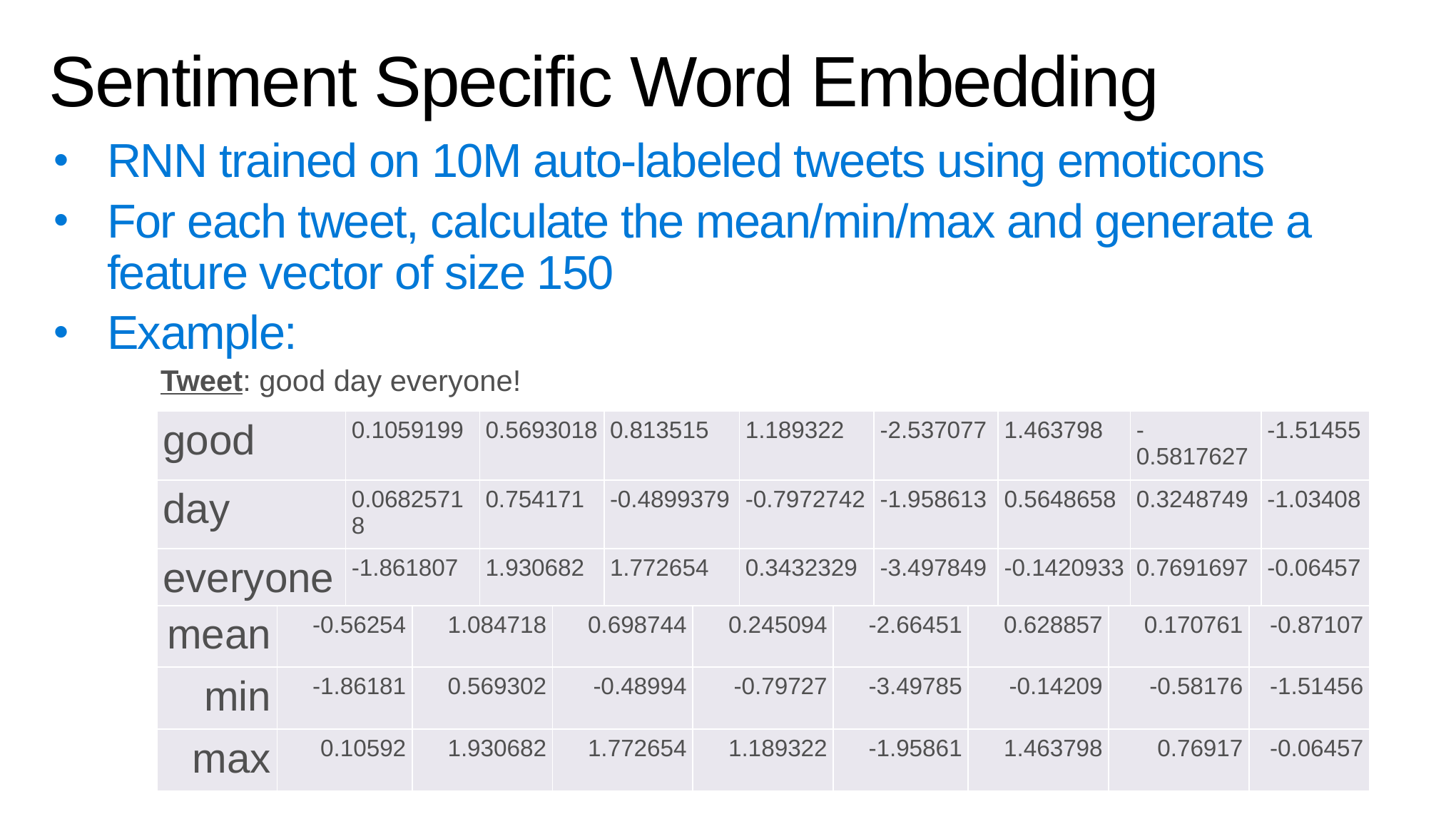

# Sentiment Specific Word Embedding
RNN trained on 10M auto-labeled tweets using emoticons
For each tweet, calculate the mean/min/max and generate a feature vector of size 150
Example:
	Tweet: good day everyone!

| good | 0.1059199 | 0.5693018 | 0.813515 | 1.189322 | -2.537077 | 1.463798 | -0.5817627 | -1.51455 |
| --- | --- | --- | --- | --- | --- | --- | --- | --- |
| day | 0.06825718 | 0.754171 | -0.4899379 | -0.7972742 | -1.958613 | 0.5648658 | 0.3248749 | -1.03408 |
| everyone | -1.861807 | 1.930682 | 1.772654 | 0.3432329 | -3.497849 | -0.1420933 | 0.7691697 | -0.06457 |
| mean | -0.56254 | 1.084718 | 0.698744 | 0.245094 | -2.66451 | 0.628857 | 0.170761 | -0.87107 |
| --- | --- | --- | --- | --- | --- | --- | --- | --- |
| min | -1.86181 | 0.569302 | -0.48994 | -0.79727 | -3.49785 | -0.14209 | -0.58176 | -1.51456 |
| max | 0.10592 | 1.930682 | 1.772654 | 1.189322 | -1.95861 | 1.463798 | 0.76917 | -0.06457 |